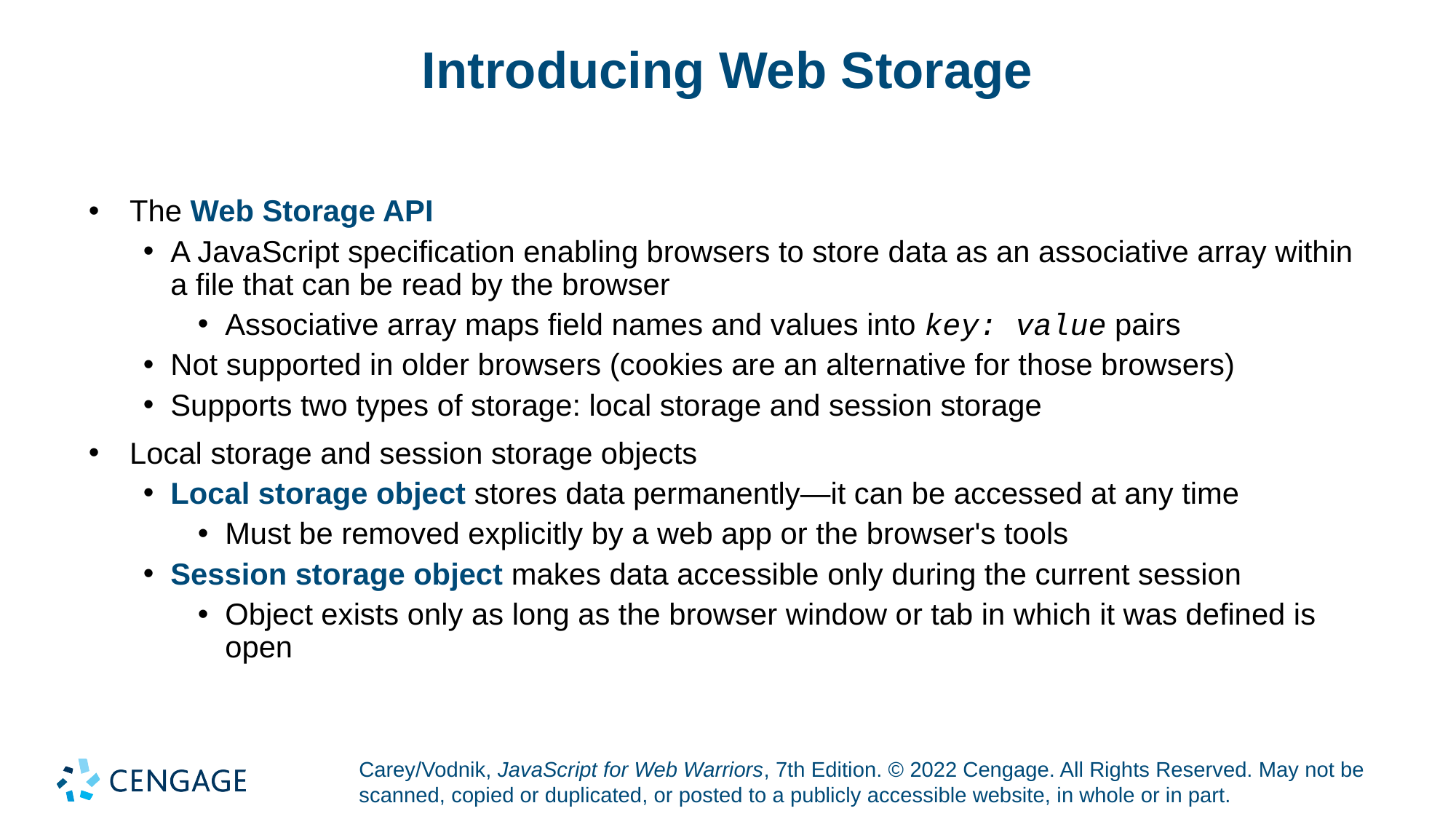

# Introducing Web Storage
The Web Storage API
A JavaScript specification enabling browsers to store data as an associative array within a file that can be read by the browser
Associative array maps field names and values into key: value pairs
Not supported in older browsers (cookies are an alternative for those browsers)
Supports two types of storage: local storage and session storage
Local storage and session storage objects
Local storage object stores data permanently—it can be accessed at any time
Must be removed explicitly by a web app or the browser's tools
Session storage object makes data accessible only during the current session
Object exists only as long as the browser window or tab in which it was defined is open